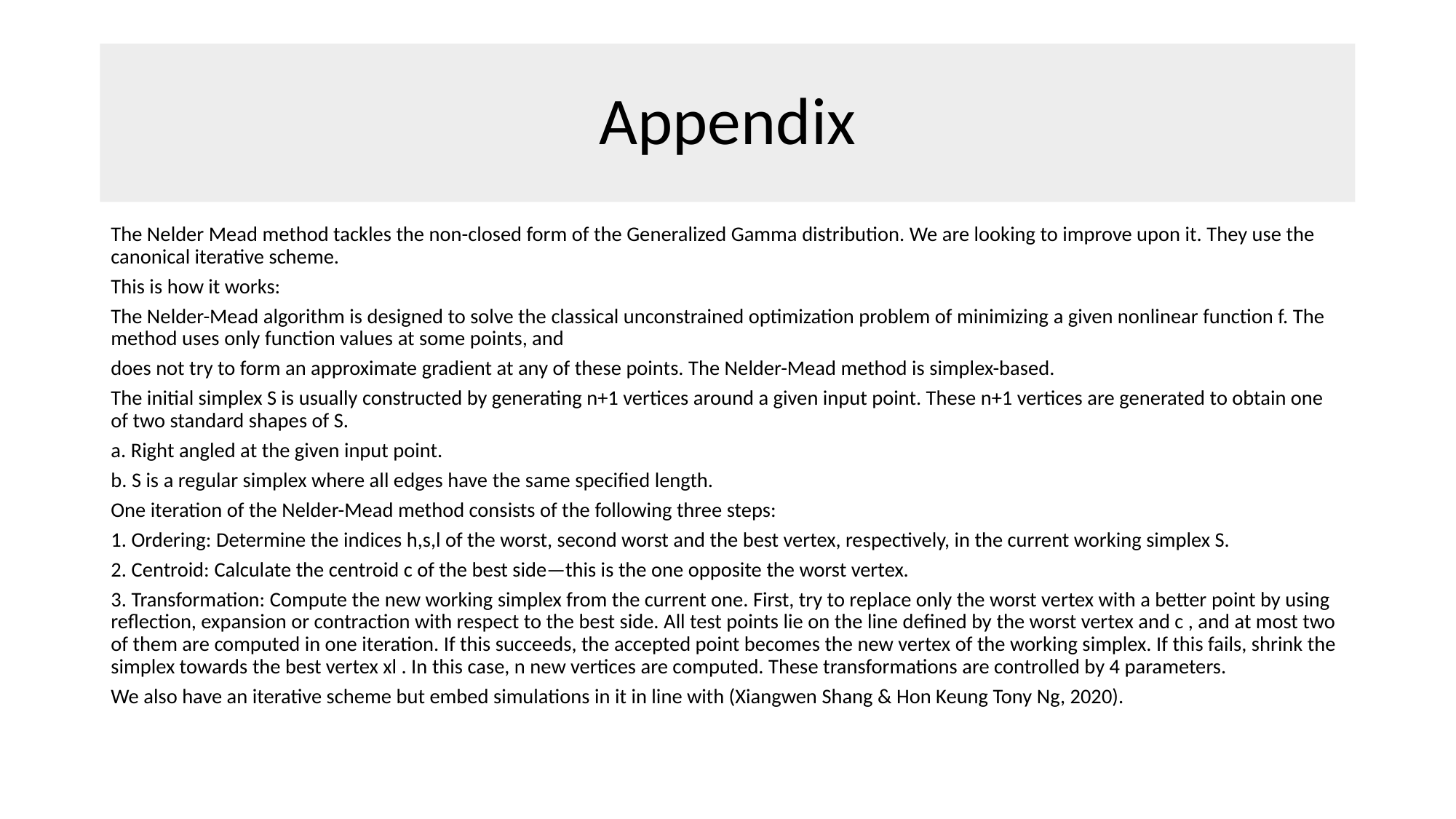

# Appendix
The Nelder Mead method tackles the non-closed form of the Generalized Gamma distribution. We are looking to improve upon it. They use the canonical iterative scheme.
This is how it works:
The Nelder-Mead algorithm is designed to solve the classical unconstrained optimization problem of minimizing a given nonlinear function f. The method uses only function values at some points, and
does not try to form an approximate gradient at any of these points. The Nelder-Mead method is simplex-based.
The initial simplex S is usually constructed by generating n+1 vertices around a given input point. These n+1 vertices are generated to obtain one of two standard shapes of S.
a. Right angled at the given input point.
b. S is a regular simplex where all edges have the same specified length.
One iteration of the Nelder-Mead method consists of the following three steps:
1. Ordering: Determine the indices h,s,l of the worst, second worst and the best vertex, respectively, in the current working simplex S.
2. Centroid: Calculate the centroid c of the best side—this is the one opposite the worst vertex.
3. Transformation: Compute the new working simplex from the current one. First, try to replace only the worst vertex with a better point by using reflection, expansion or contraction with respect to the best side. All test points lie on the line defined by the worst vertex and c , and at most two of them are computed in one iteration. If this succeeds, the accepted point becomes the new vertex of the working simplex. If this fails, shrink the simplex towards the best vertex xl . In this case, n new vertices are computed. These transformations are controlled by 4 parameters.
We also have an iterative scheme but embed simulations in it in line with (Xiangwen Shang & Hon Keung Tony Ng, 2020).